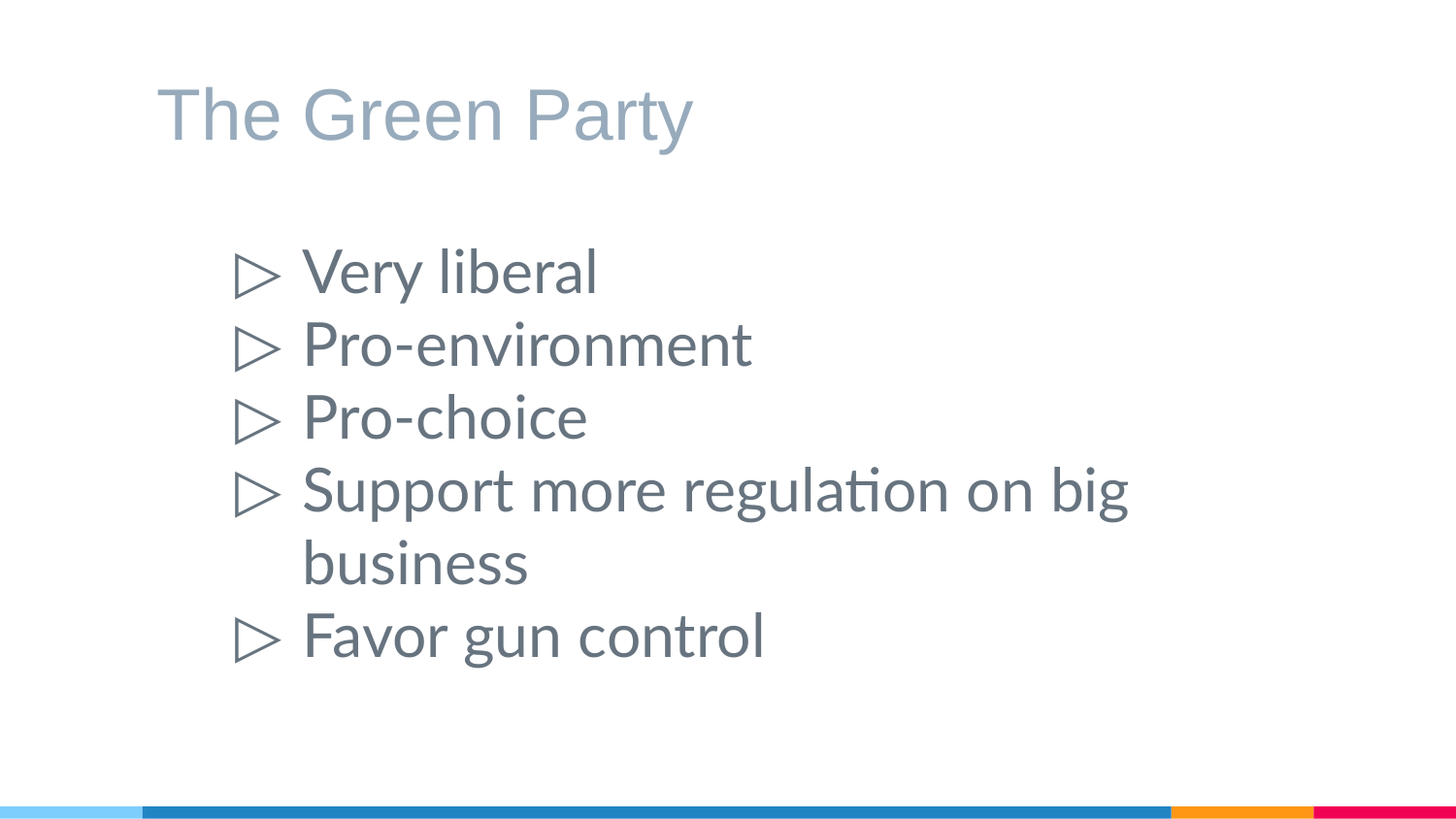

# The Green Party
Very liberal
Pro-environment
Pro-choice
Support more regulation on big business
Favor gun control